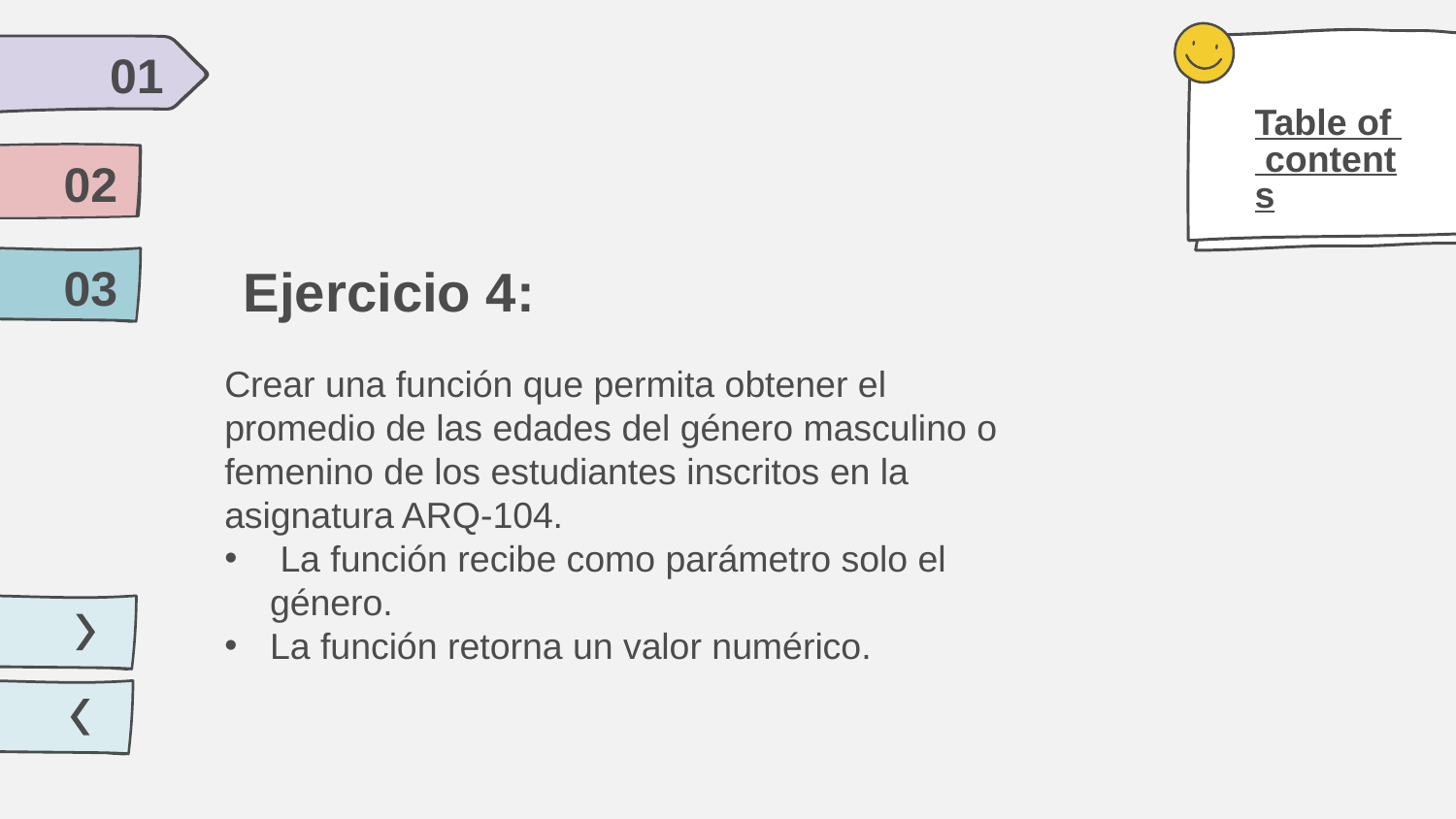

01
Table of  contents
02
# Ejercicio 4:

03
Crear una función que permita obtener el promedio de las edades del género masculino o femenino de los estudiantes inscritos en la asignatura ARQ-104.
 La función recibe como parámetro solo el género.
La función retorna un valor numérico.